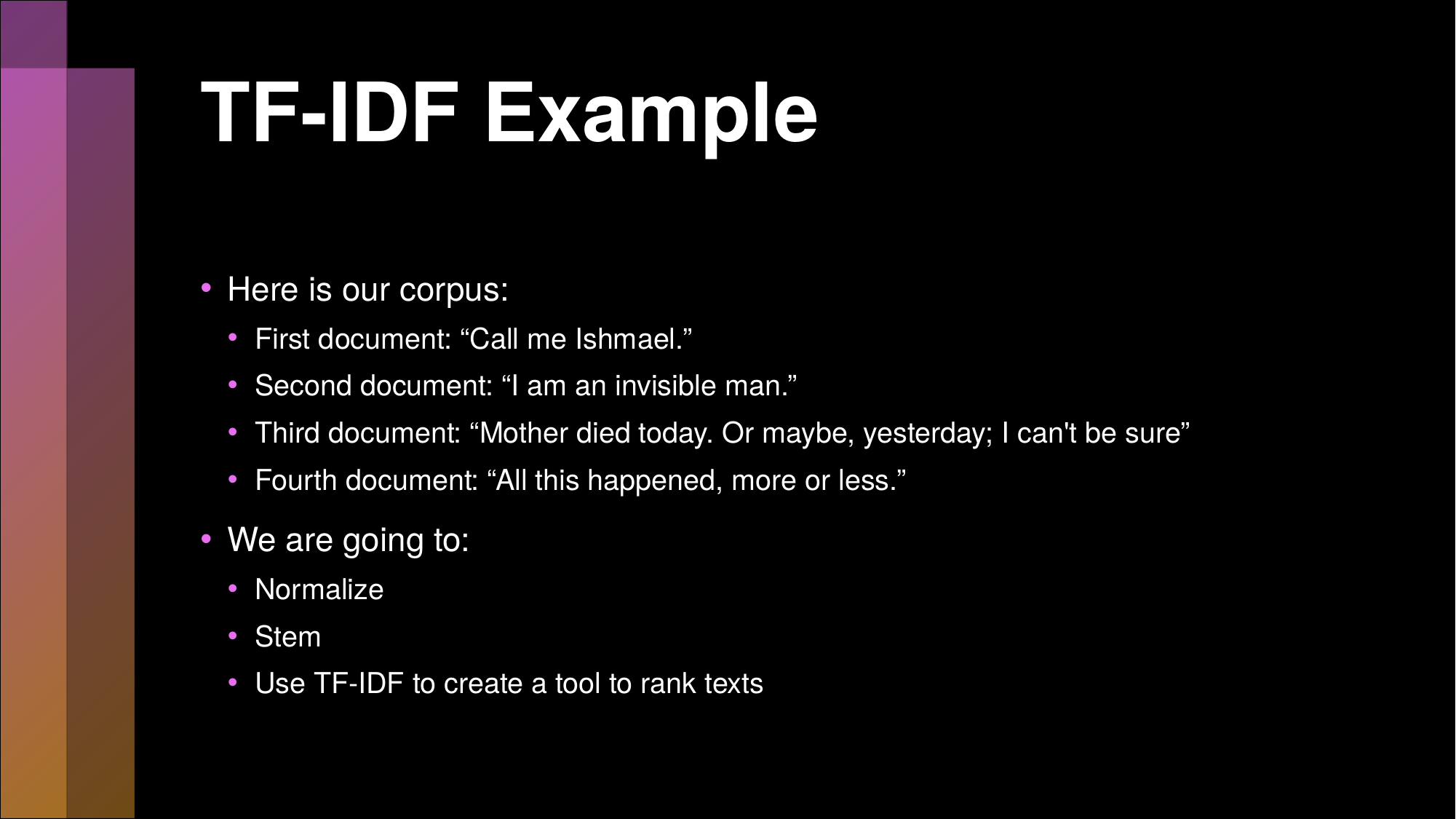

# TF-IDF Example
Here is our corpus:
First document: “Call me Ishmael.”
Second document: “I am an invisible man.”
Third document: “Mother died today. Or maybe, yesterday; I can't be sure”
Fourth document: “All this happened, more or less.”
We are going to:
Normalize
Stem
Use TF-IDF to create a tool to rank texts